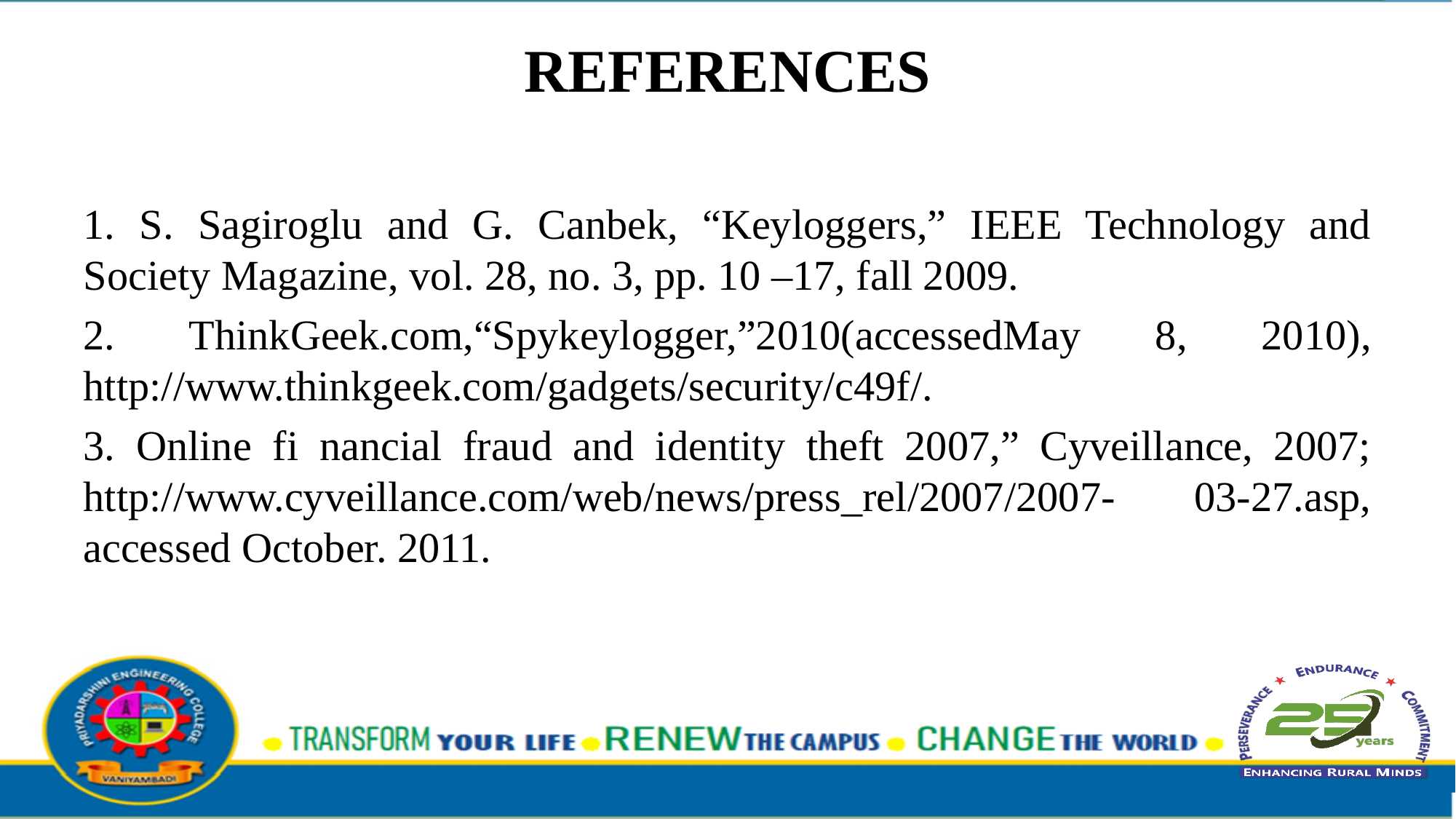

# REFERENCES
1. S. Sagiroglu and G. Canbek, “Keyloggers,” IEEE Technology and Society Magazine, vol. 28, no. 3, pp. 10 –17, fall 2009.
2. ThinkGeek.com,“Spykeylogger,”2010(accessedMay 8, 2010), http://www.thinkgeek.com/gadgets/security/c49f/.
3. Online fi nancial fraud and identity theft 2007,” Cyveillance, 2007; http://www.cyveillance.com/web/news/press_rel/2007/2007- 03-27.asp, accessed October. 2011.